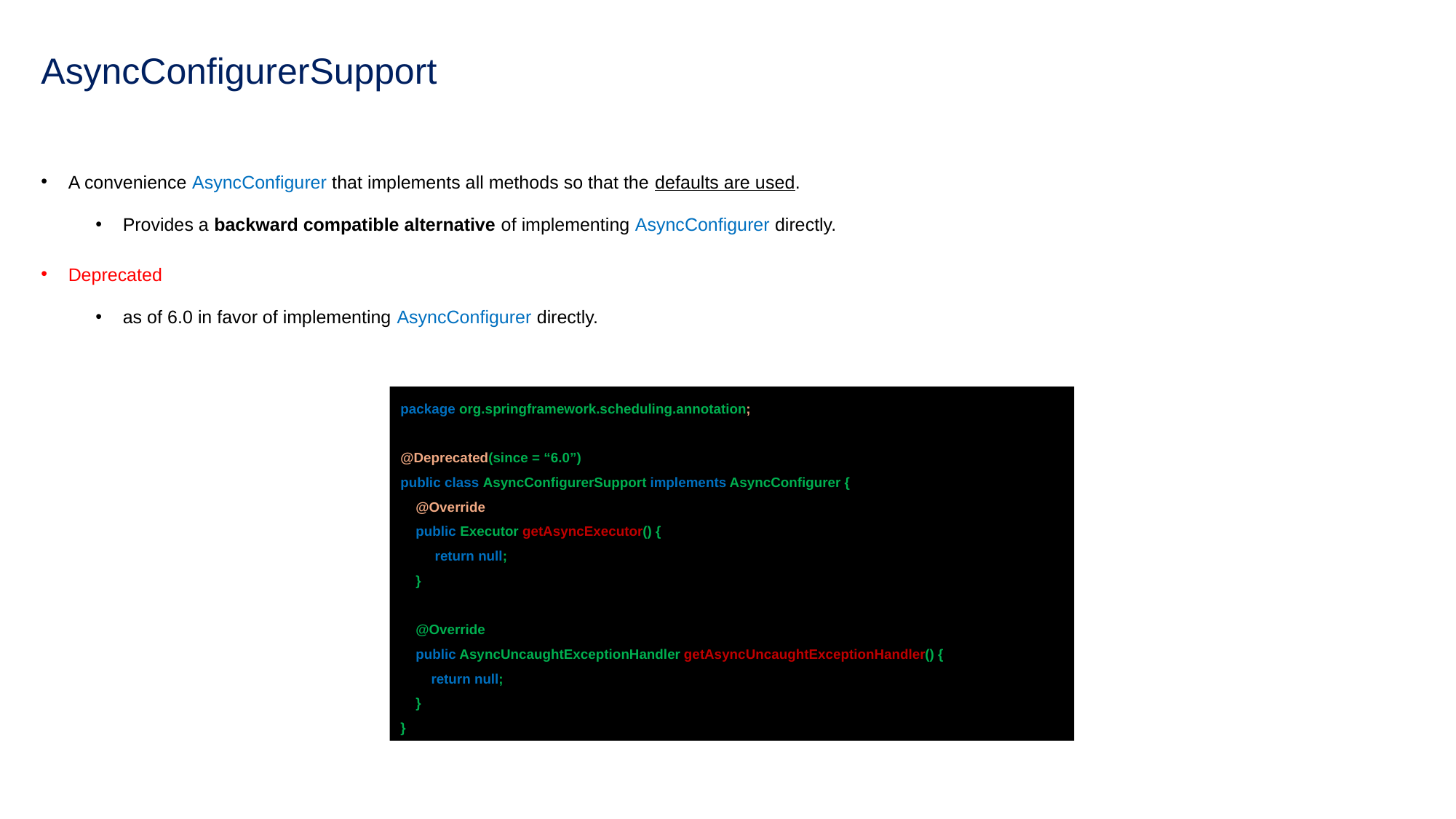

# AsyncConfigurerSupport
A convenience AsyncConfigurer that implements all methods so that the defaults are used.
Provides a backward compatible alternative of implementing AsyncConfigurer directly.
Deprecated
as of 6.0 in favor of implementing AsyncConfigurer directly.
package org.springframework.scheduling.annotation;

@Deprecated(since = “6.0”)
public class AsyncConfigurerSupport implements AsyncConfigurer {
    @Override
    public Executor getAsyncExecutor() {
         return null;
    }
    @Override
    public AsyncUncaughtExceptionHandler getAsyncUncaughtExceptionHandler() {
        return null;
    }
}